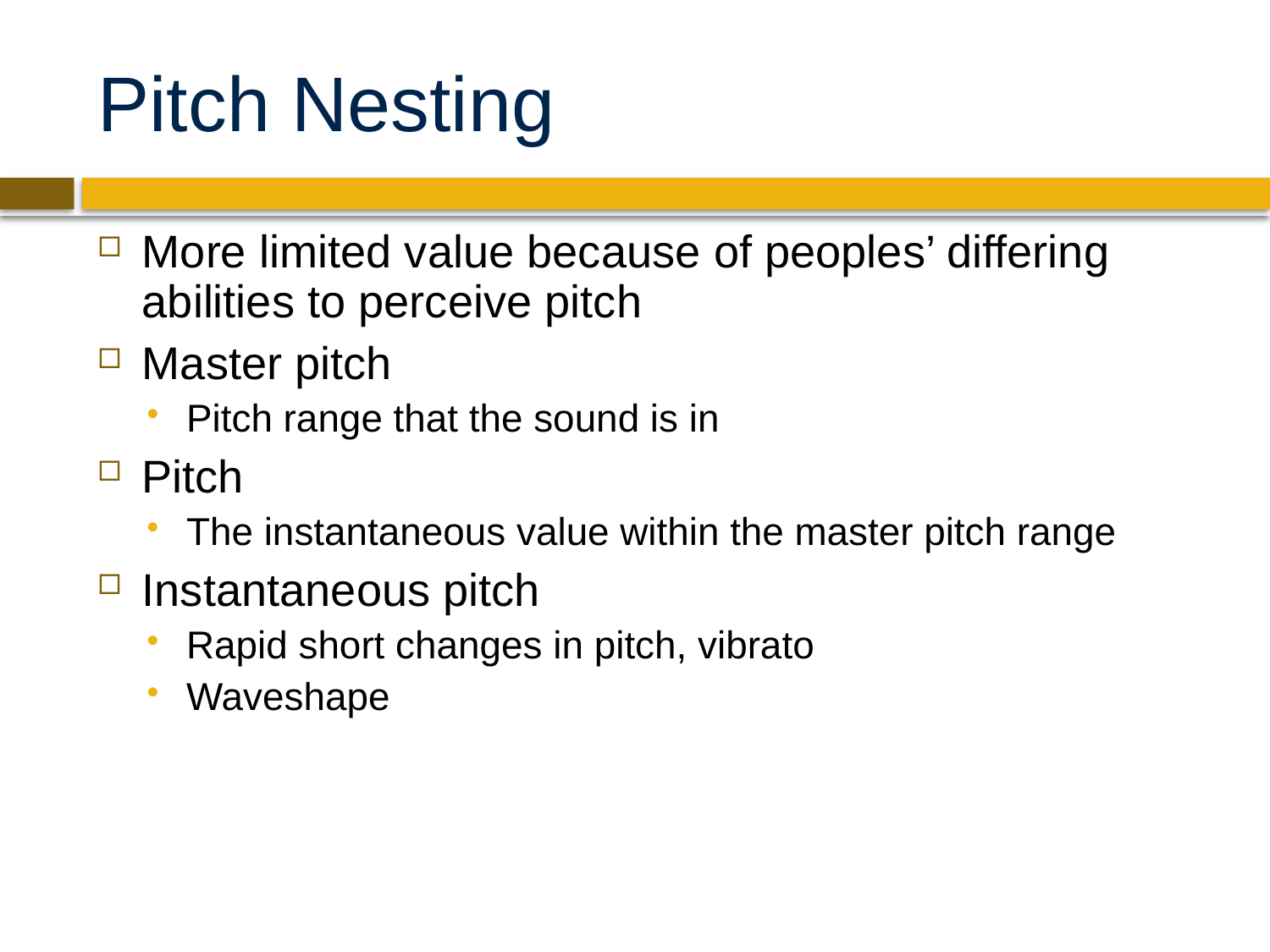

# Pitch Nesting
More limited value because of peoples’ differing abilities to perceive pitch
Master pitch
Pitch range that the sound is in
Pitch
The instantaneous value within the master pitch range
Instantaneous pitch
Rapid short changes in pitch, vibrato
Waveshape